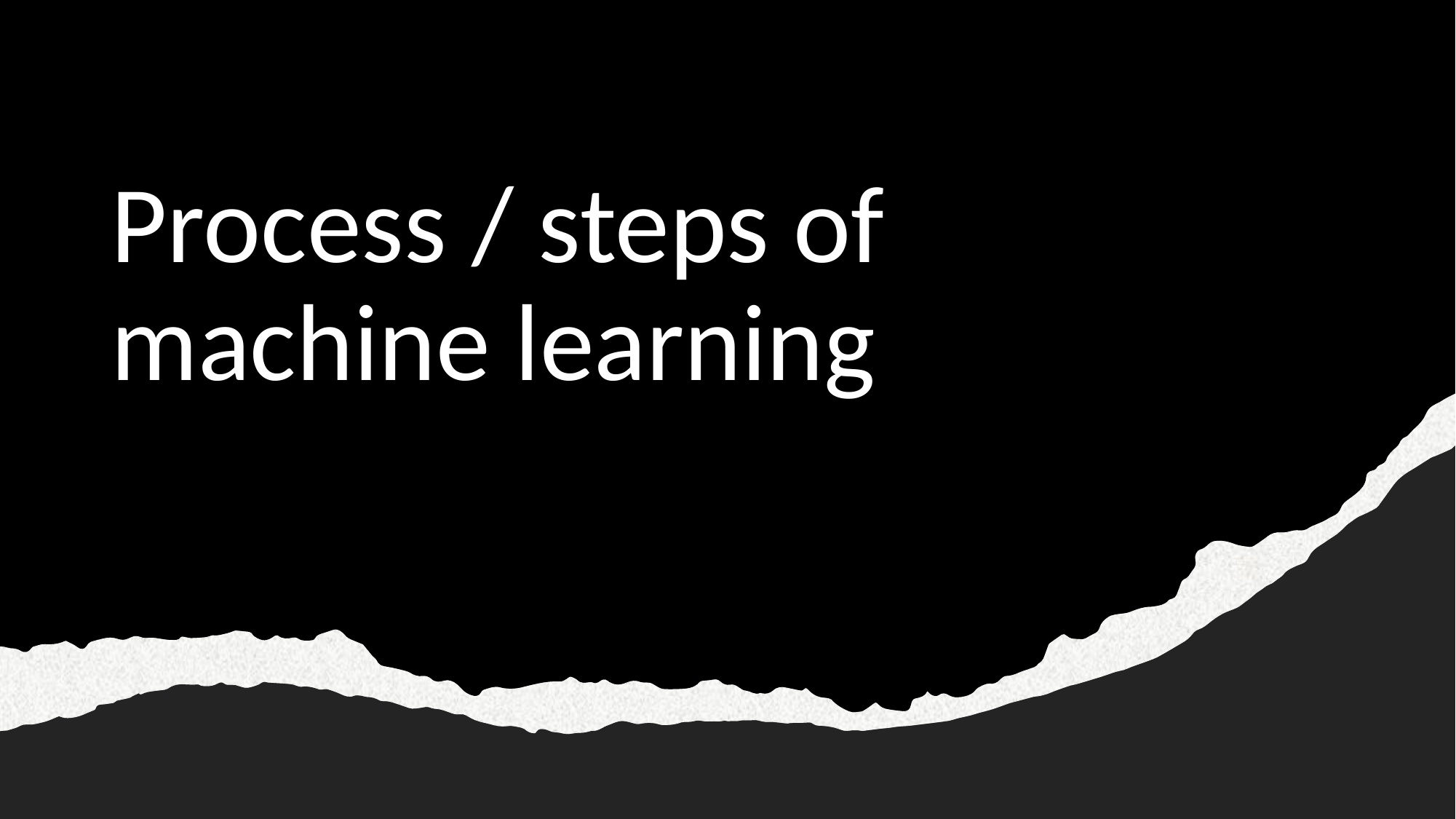

# Process / steps of machine learning